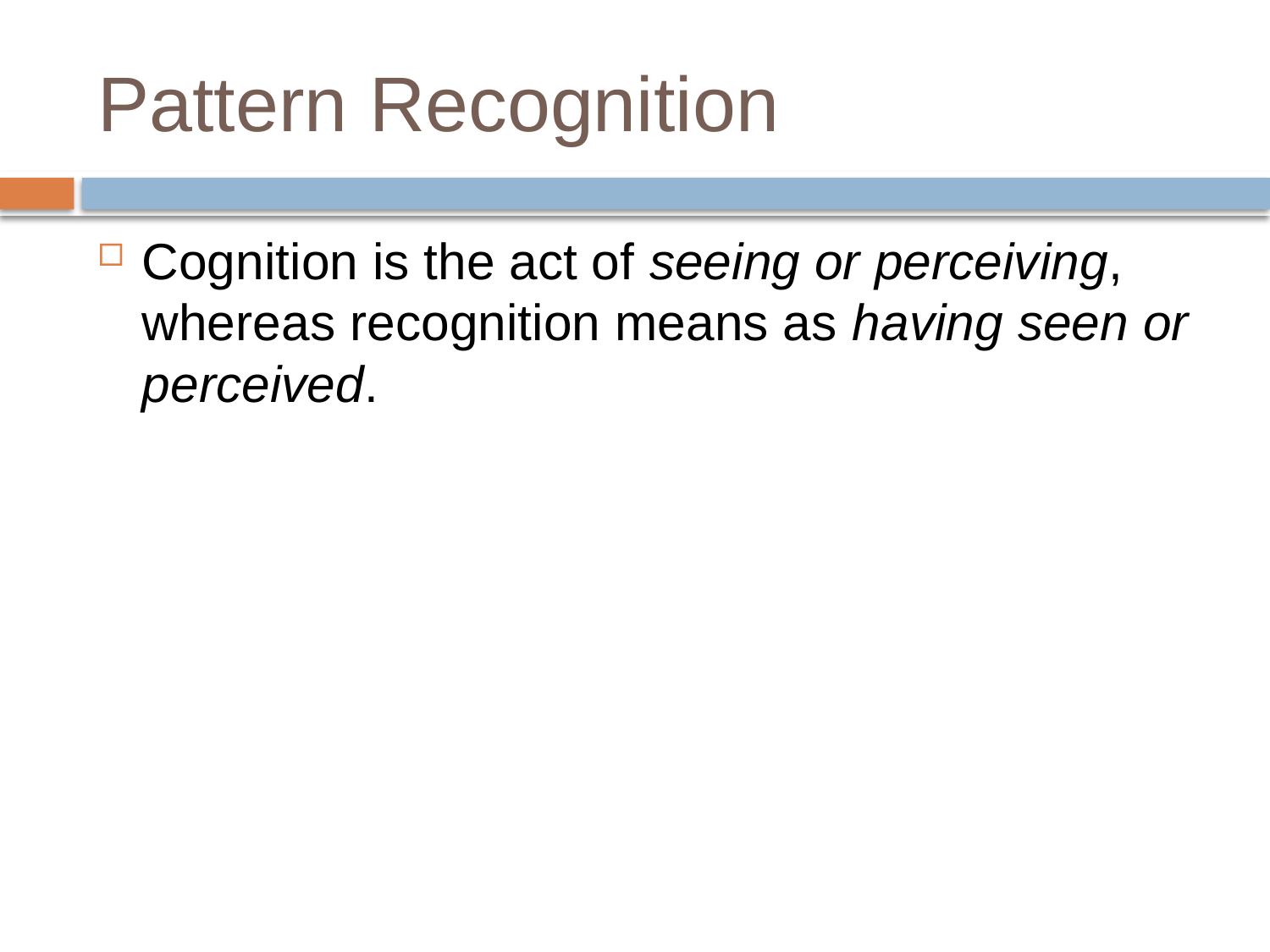

# Pattern Recognition
Cognition is the act of seeing or perceiving, whereas recognition means as having seen or perceived.